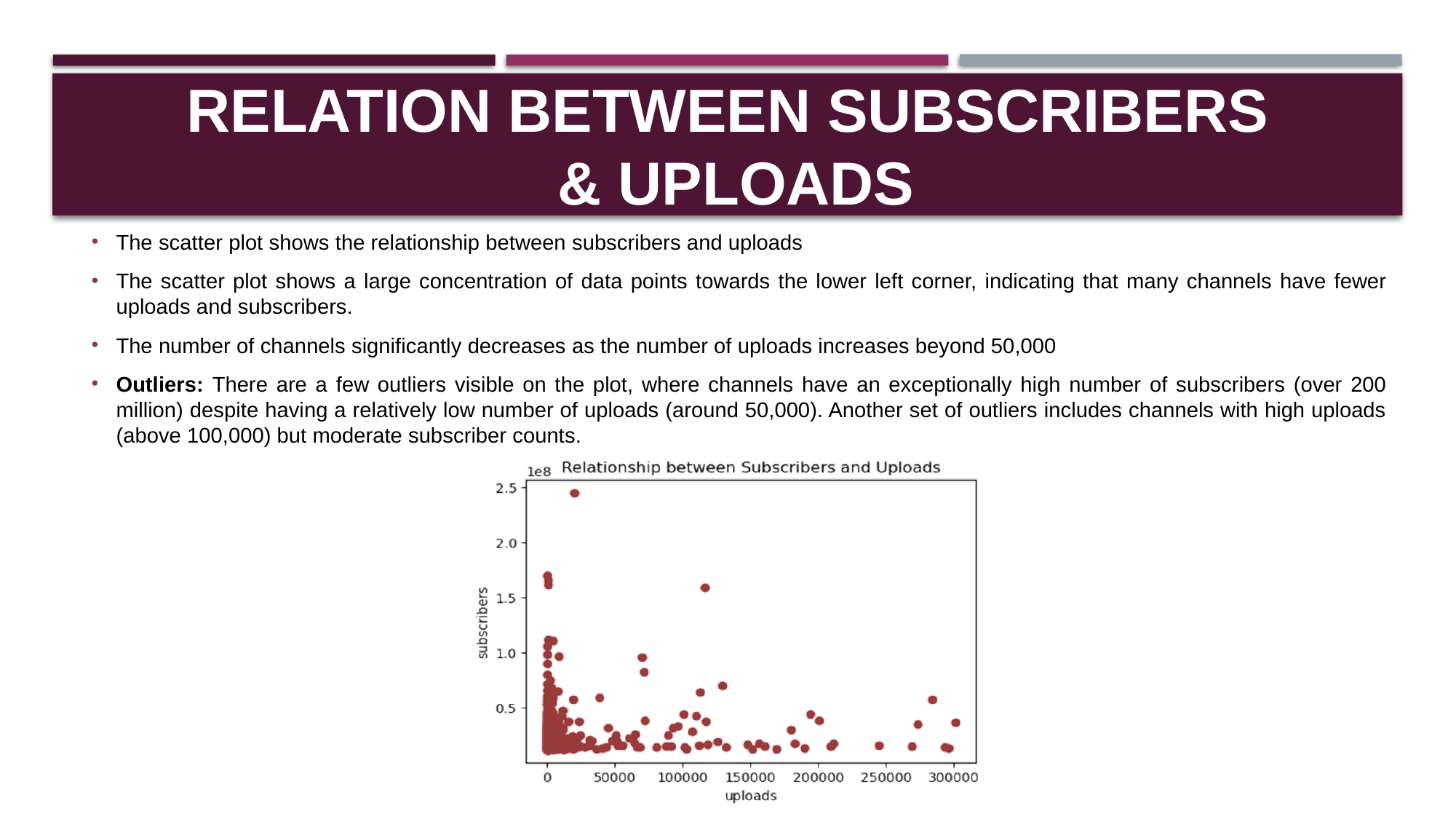

# RELATION BETWEEN SUBSCRIBERS & UPLOADS
The scatter plot shows the relationship between subscribers and uploads
The scatter plot shows a large concentration of data points towards the lower left corner, indicating that many channels have fewer uploads and subscribers.
The number of channels significantly decreases as the number of uploads increases beyond 50,000
Outliers: There are a few outliers visible on the plot, where channels have an exceptionally high number of subscribers (over 200 million) despite having a relatively low number of uploads (around 50,000). Another set of outliers includes channels with high uploads (above 100,000) but moderate subscriber counts.